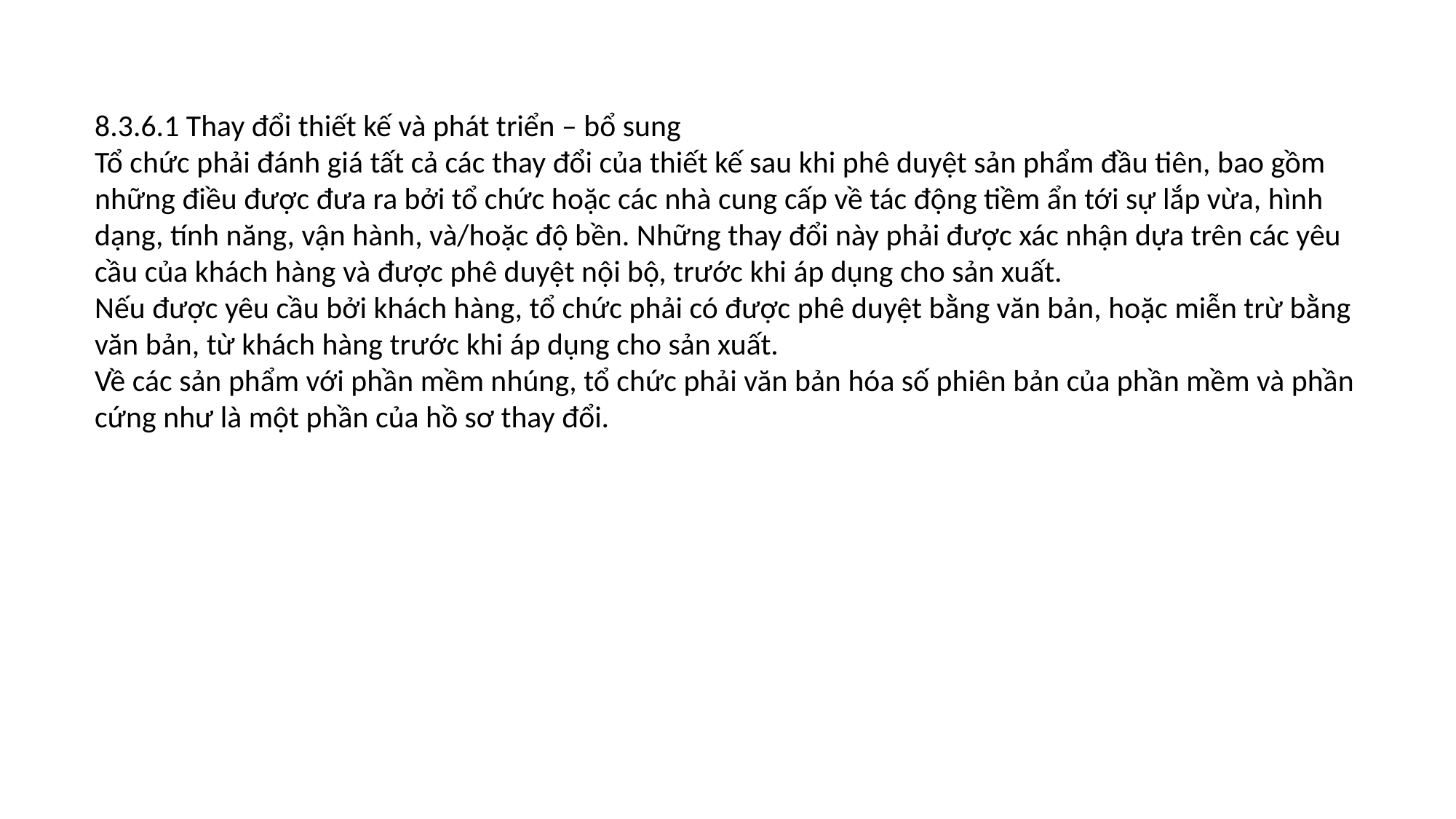

8.3.6.1 Thay đổi thiết kế và phát triển – bổ sung
Tổ chức phải đánh giá tất cả các thay đổi của thiết kế sau khi phê duyệt sản phẩm đầu tiên, bao gồm những điều được đưa ra bởi tổ chức hoặc các nhà cung cấp về tác động tiềm ẩn tới sự lắp vừa, hình dạng, tính năng, vận hành, và/hoặc độ bền. Những thay đổi này phải được xác nhận dựa trên các yêu cầu của khách hàng và được phê duyệt nội bộ, trước khi áp dụng cho sản xuất.
Nếu được yêu cầu bởi khách hàng, tổ chức phải có được phê duyệt bằng văn bản, hoặc miễn trừ bằng văn bản, từ khách hàng trước khi áp dụng cho sản xuất.
Về các sản phẩm với phần mềm nhúng, tổ chức phải văn bản hóa số phiên bản của phần mềm và phần cứng như là một phần của hồ sơ thay đổi.